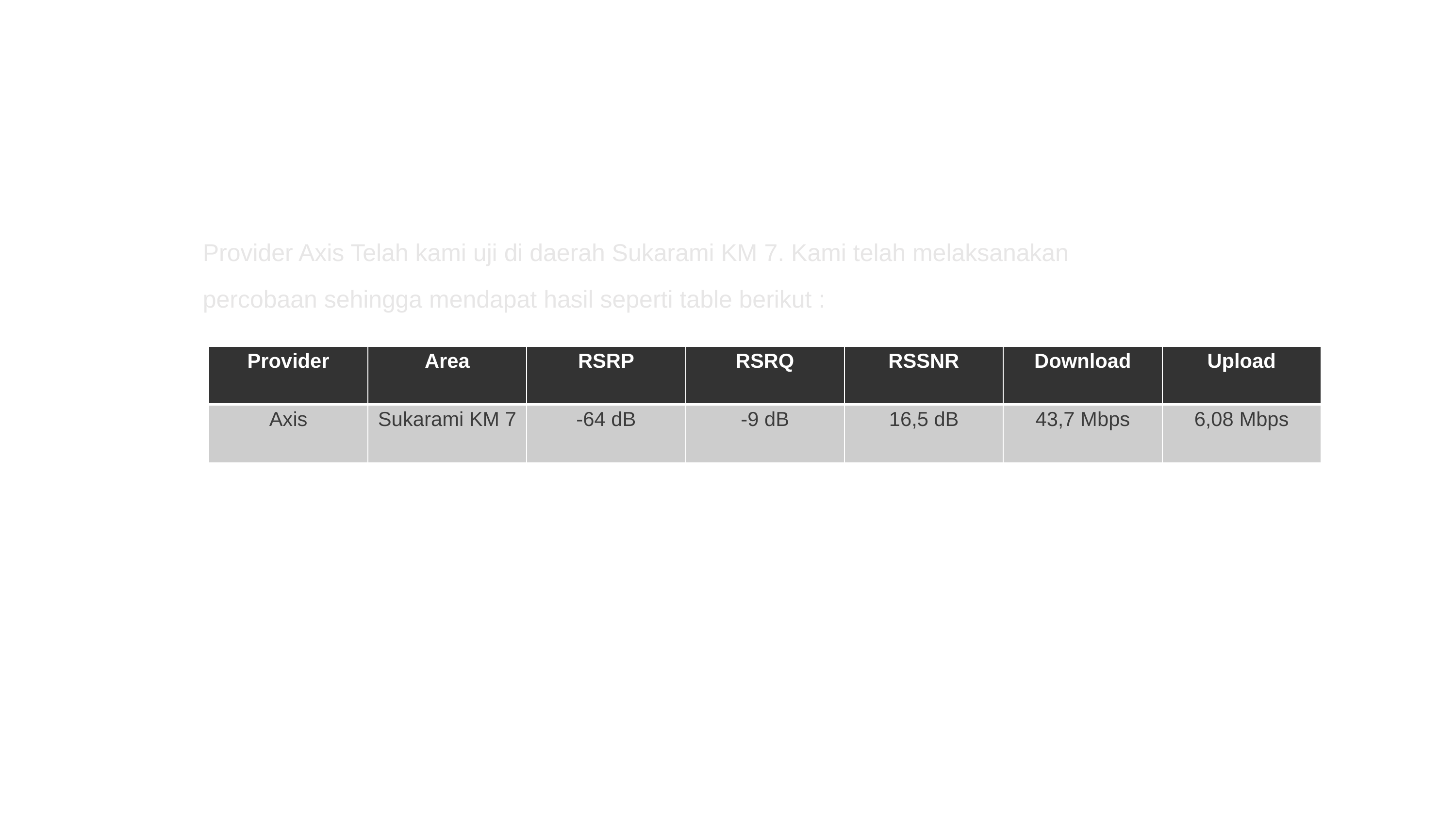

# AXIS
Provider Axis Telah kami uji di daerah Sukarami KM 7. Kami telah melaksanakan percobaan sehingga mendapat hasil seperti table berikut :

| Provider | Area | RSRP | RSRQ | RSSNR | Download | Upload |
| --- | --- | --- | --- | --- | --- | --- |
| Axis | Sukarami KM 7 | -64 dB | -9 dB | 16,5 dB | 43,7 Mbps | 6,08 Mbps |